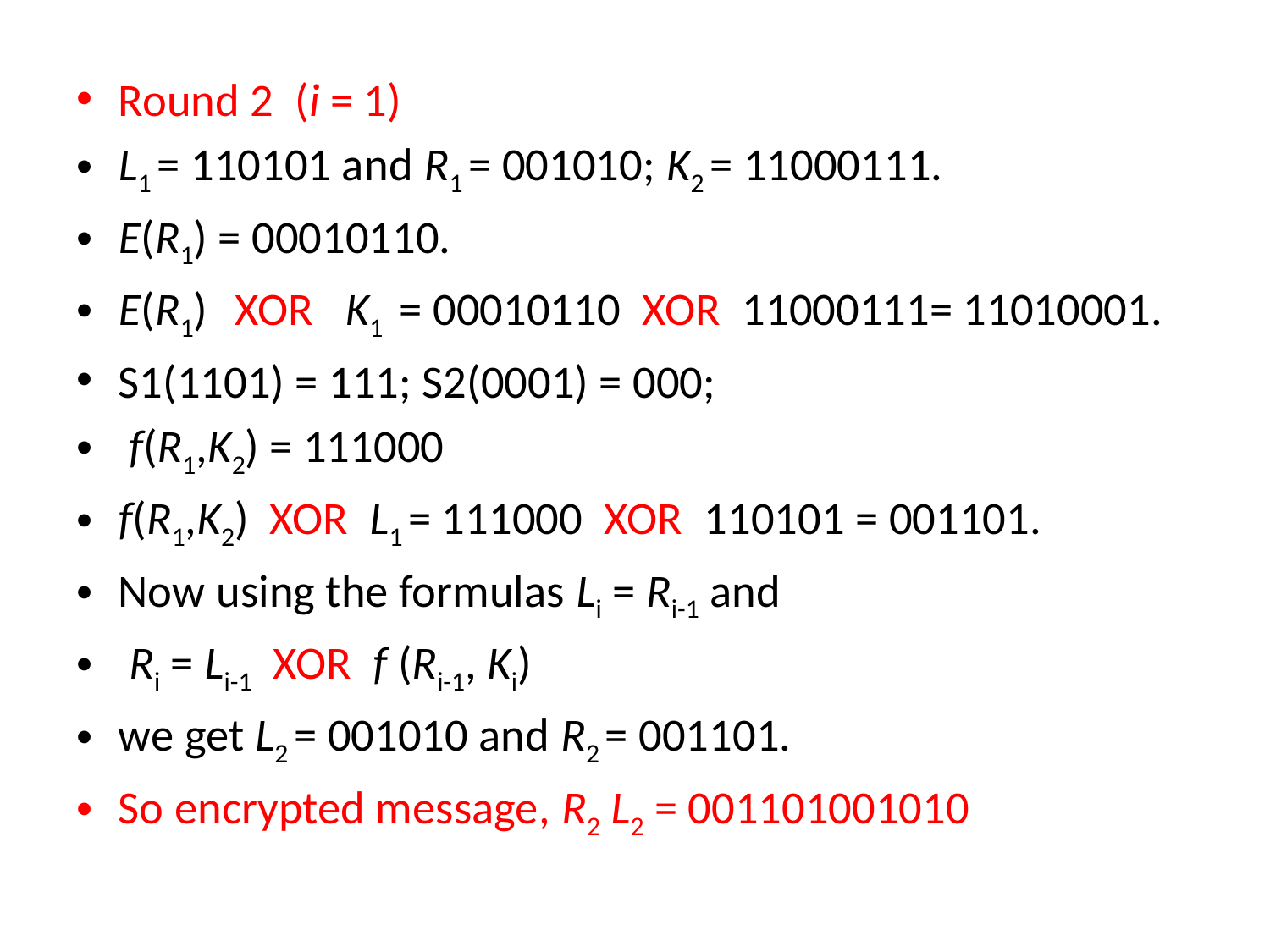

Round 2  (i = 1)
L1 = 110101 and R1 = 001010; K2 = 11000111.
E(R1) = 00010110.
E(R1)   XOR   K1  = 00010110  XOR  11000111= 11010001.
S1(1101) = 111; S2(0001) = 000;
 f(R1,K2) = 111000
f(R1,K2)  XOR  L1 = 111000  XOR  110101 = 001101.
Now using the formulas Li = Ri-1 and
 Ri = Li-1  XOR  f (Ri-1, Ki)
we get L2 = 001010 and R2 = 001101.
So encrypted message, R2 L2 = 001101001010